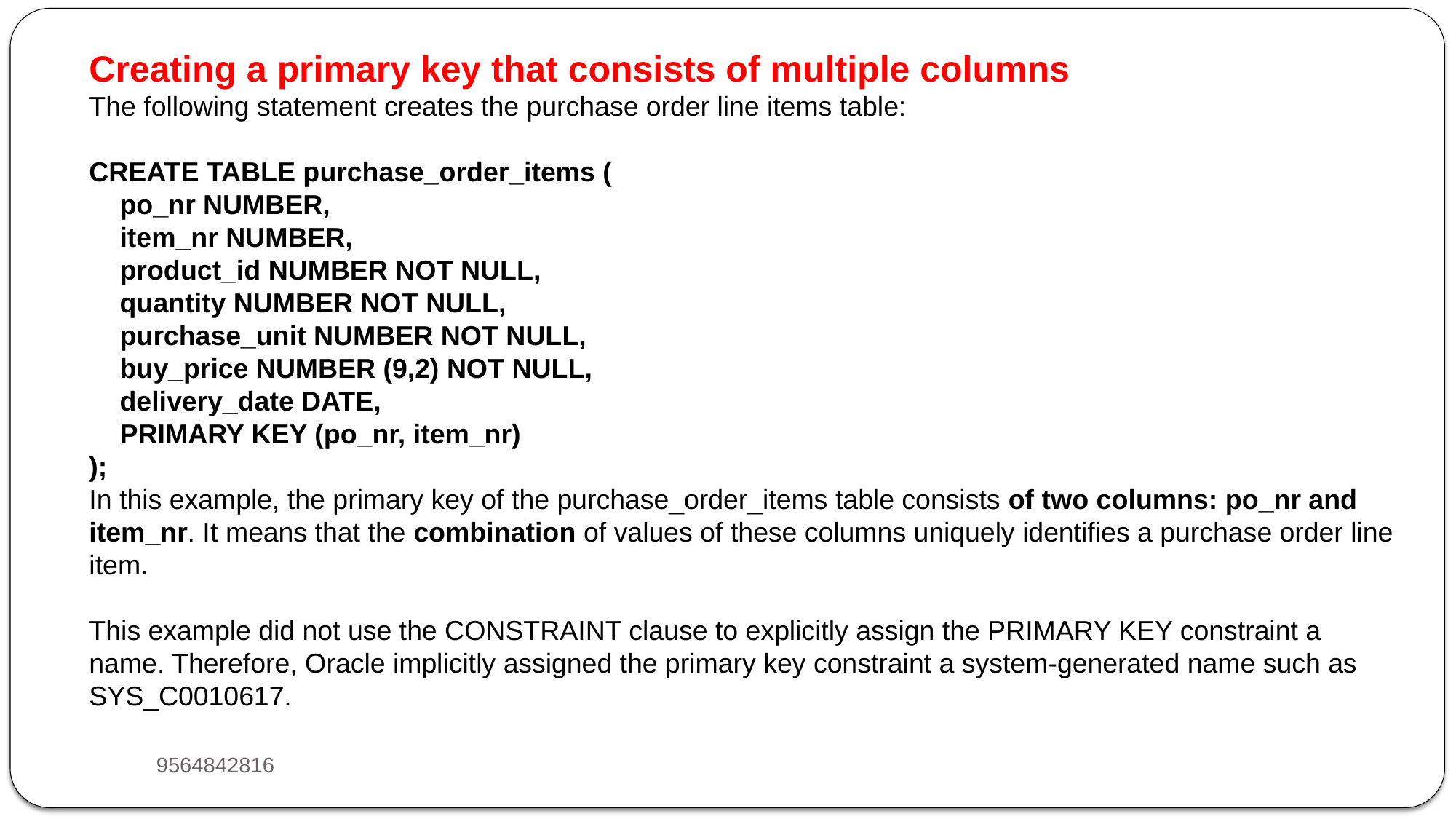

Creating a primary key that consists of multiple columns
The following statement creates the purchase order line items table:

CREATE TABLE purchase_order_items (
    po_nr NUMBER,
    item_nr NUMBER,
    product_id NUMBER NOT NULL,
    quantity NUMBER NOT NULL,
    purchase_unit NUMBER NOT NULL,
    buy_price NUMBER (9,2) NOT NULL,
    delivery_date DATE,
    PRIMARY KEY (po_nr, item_nr)
);
In this example, the primary key of the purchase_order_items table consists of two columns: po_nr and item_nr. It means that the combination of values of these columns uniquely identifies a purchase order line item.

This example did not use the CONSTRAINT clause to explicitly assign the PRIMARY KEY constraint a name. Therefore, Oracle implicitly assigned the primary key constraint a system-generated name such as SYS_C0010617.
9564842816